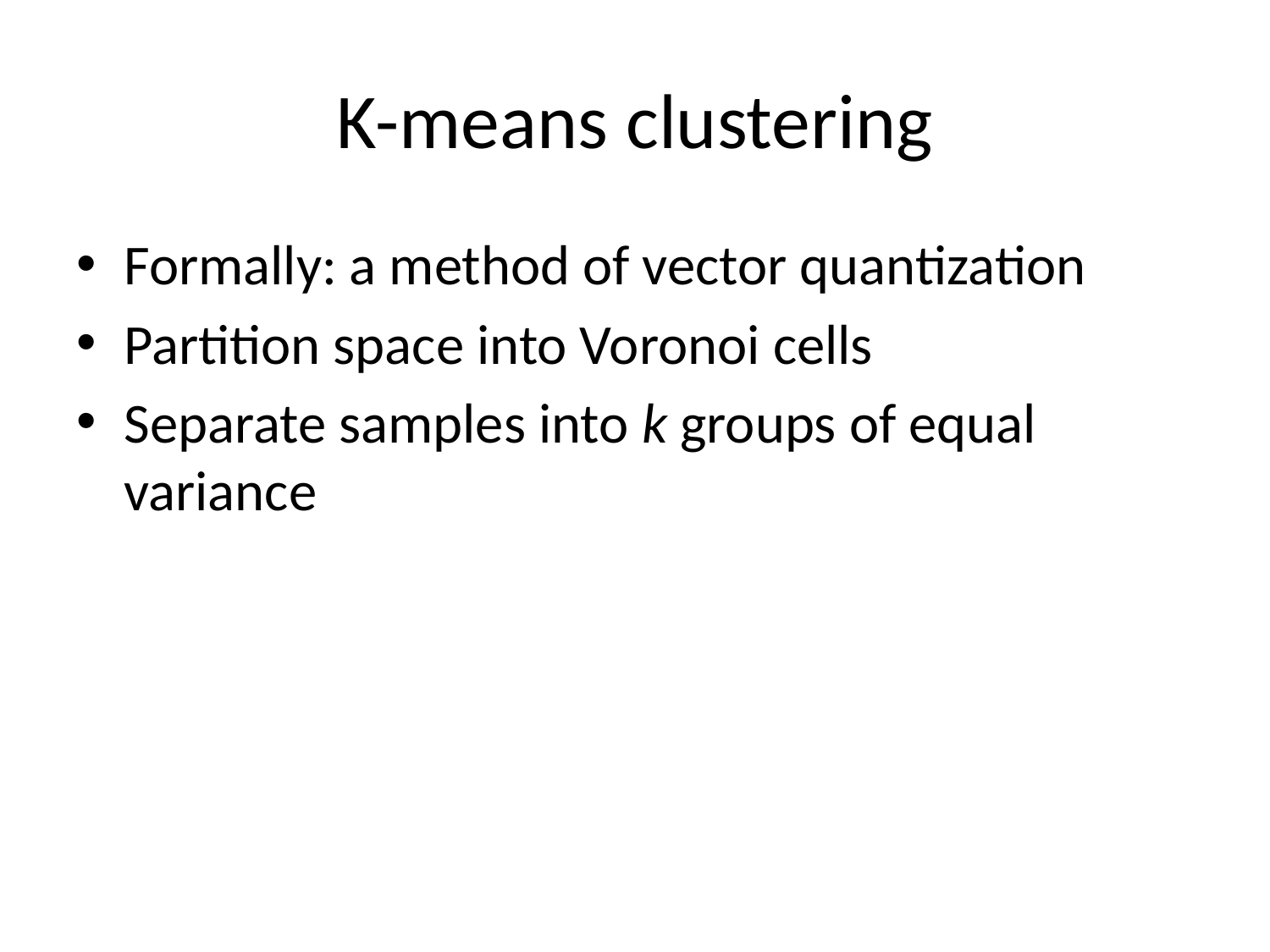

# K-means clustering
Formally: a method of vector quantization
Partition space into Voronoi cells
Separate samples into k groups of equal variance